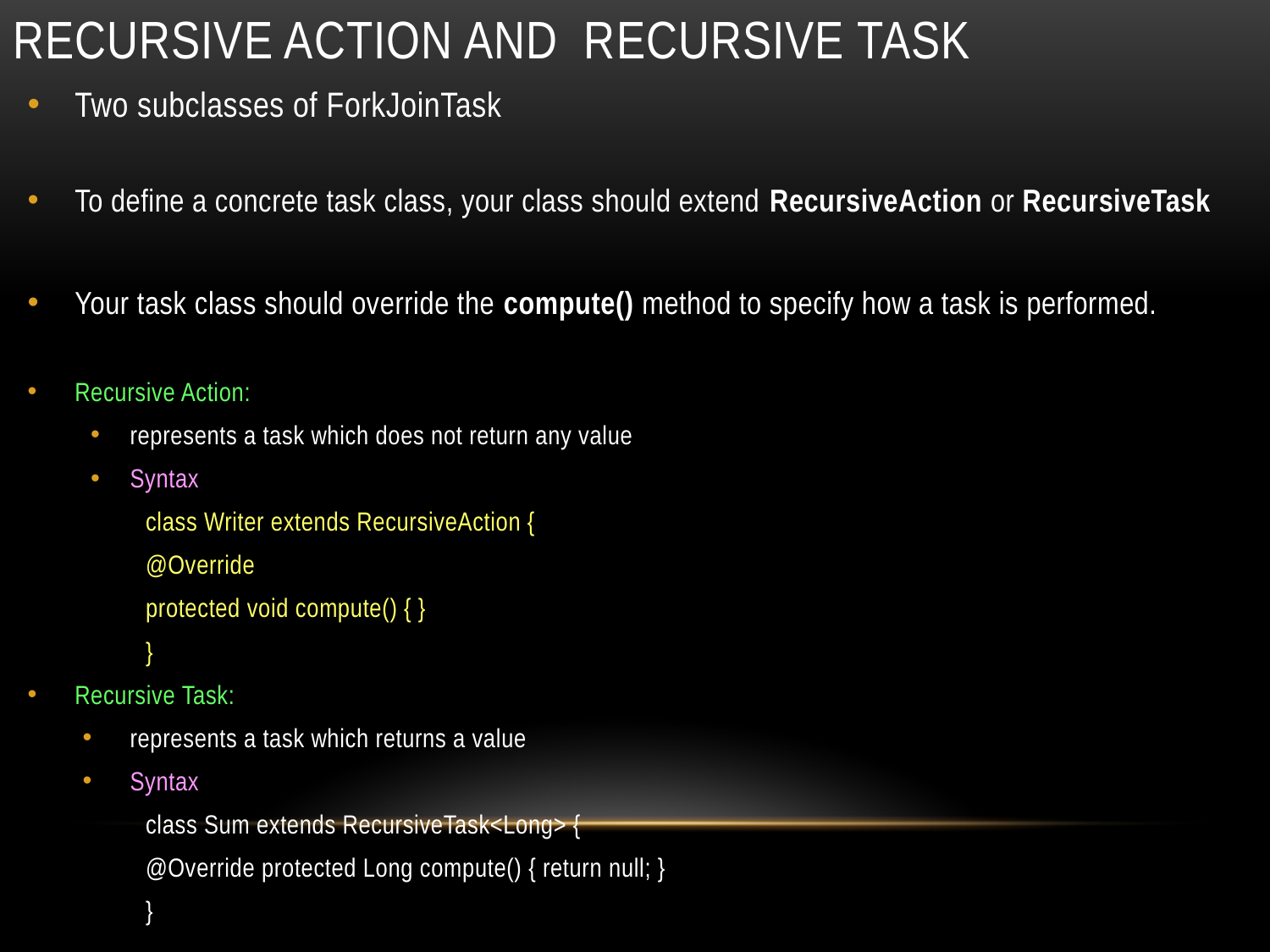

# Recursive action and  recursive task
Two subclasses of ForkJoinTask

To define a concrete task class, your class should extend RecursiveAction or RecursiveTask

Your task class should override the compute() method to specify how a task is performed.

Recursive Action:
represents a task which does not return any value
Syntax
class Writer extends RecursiveAction {
@Override
protected void compute() { }
}
Recursive Task:
represents a task which returns a value
Syntax
class Sum extends RecursiveTask<Long> {
@Override protected Long compute() { return null; }
}